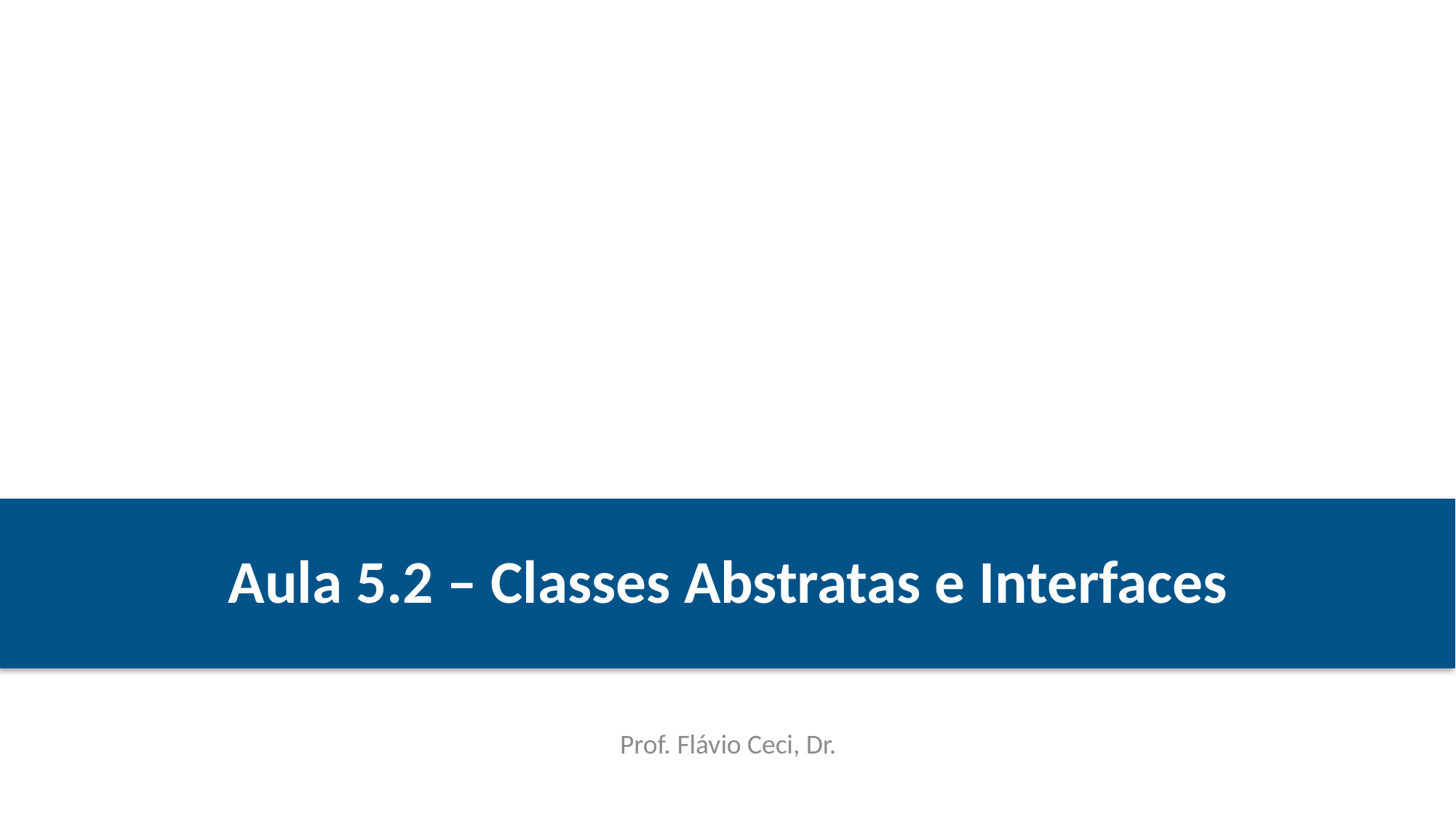

# Aula 5.2 – Classes Abstratas e Interfaces
Prof. Flávio Ceci, Dr.